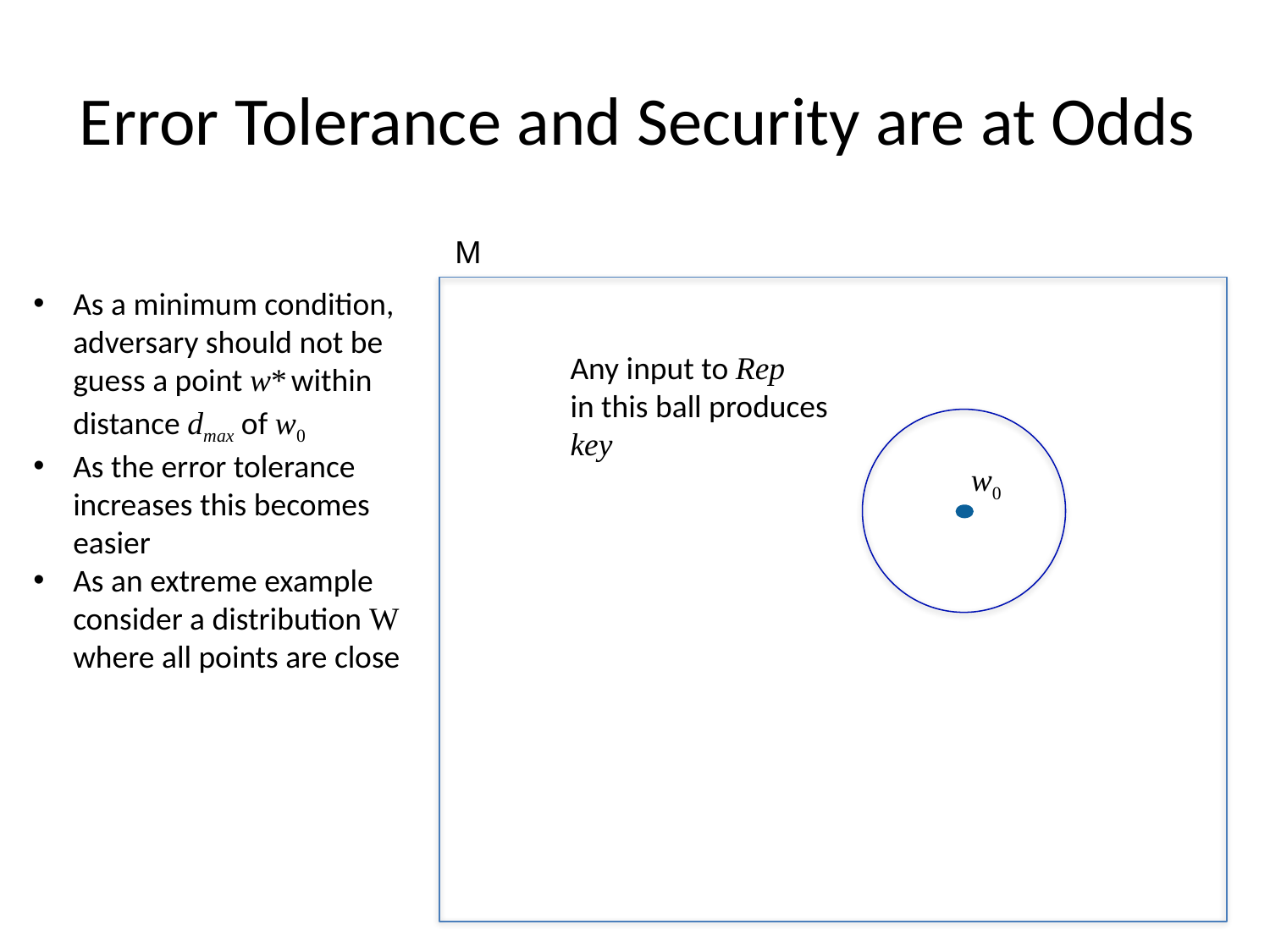

# Error Tolerance and Security are at Odds
M
As a minimum condition, adversary should not be guess a point w* within distance dmax of w0
As the error tolerance increases this becomes easier
As an extreme example consider a distribution W where all points are close

Any input to Rep
in this ball produces
key

w0